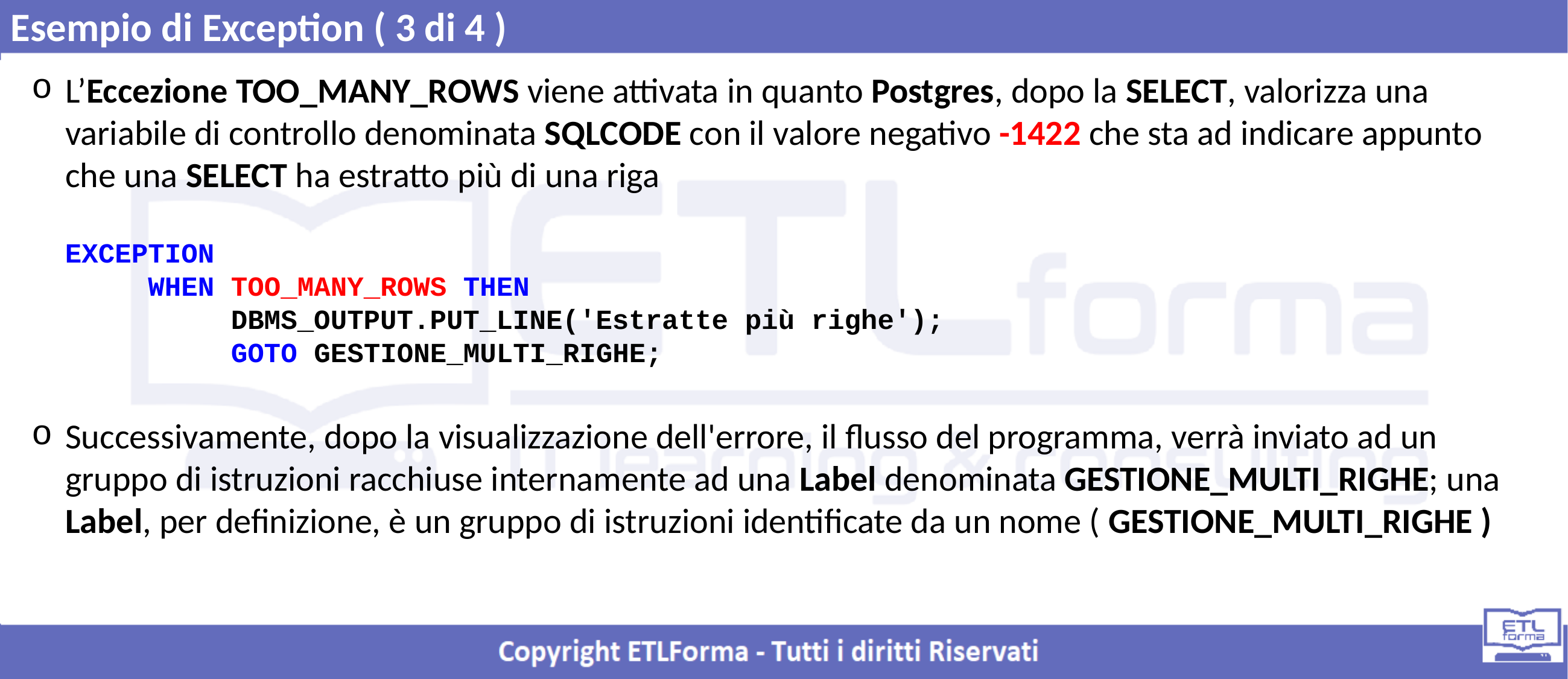

Esempio di Exception ( 3 di 4 )
L’Eccezione TOO_MANY_ROWS viene attivata in quanto Postgres, dopo la SELECT, valorizza una variabile di controllo denominata SQLCODE con il valore negativo -1422 che sta ad indicare appunto che una SELECT ha estratto più di una riga

Successivamente, dopo la visualizzazione dell'errore, il flusso del programma, verrà inviato ad un gruppo di istruzioni racchiuse internamente ad una Label denominata GESTIONE_MULTI_RIGHE; una Label, per definizione, è un gruppo di istruzioni identificate da un nome ( GESTIONE_MULTI_RIGHE )
EXCEPTION
     WHEN TOO_MANY_ROWS THEN
          DBMS_OUTPUT.PUT_LINE('Estratte più righe');
          GOTO GESTIONE_MULTI_RIGHE;